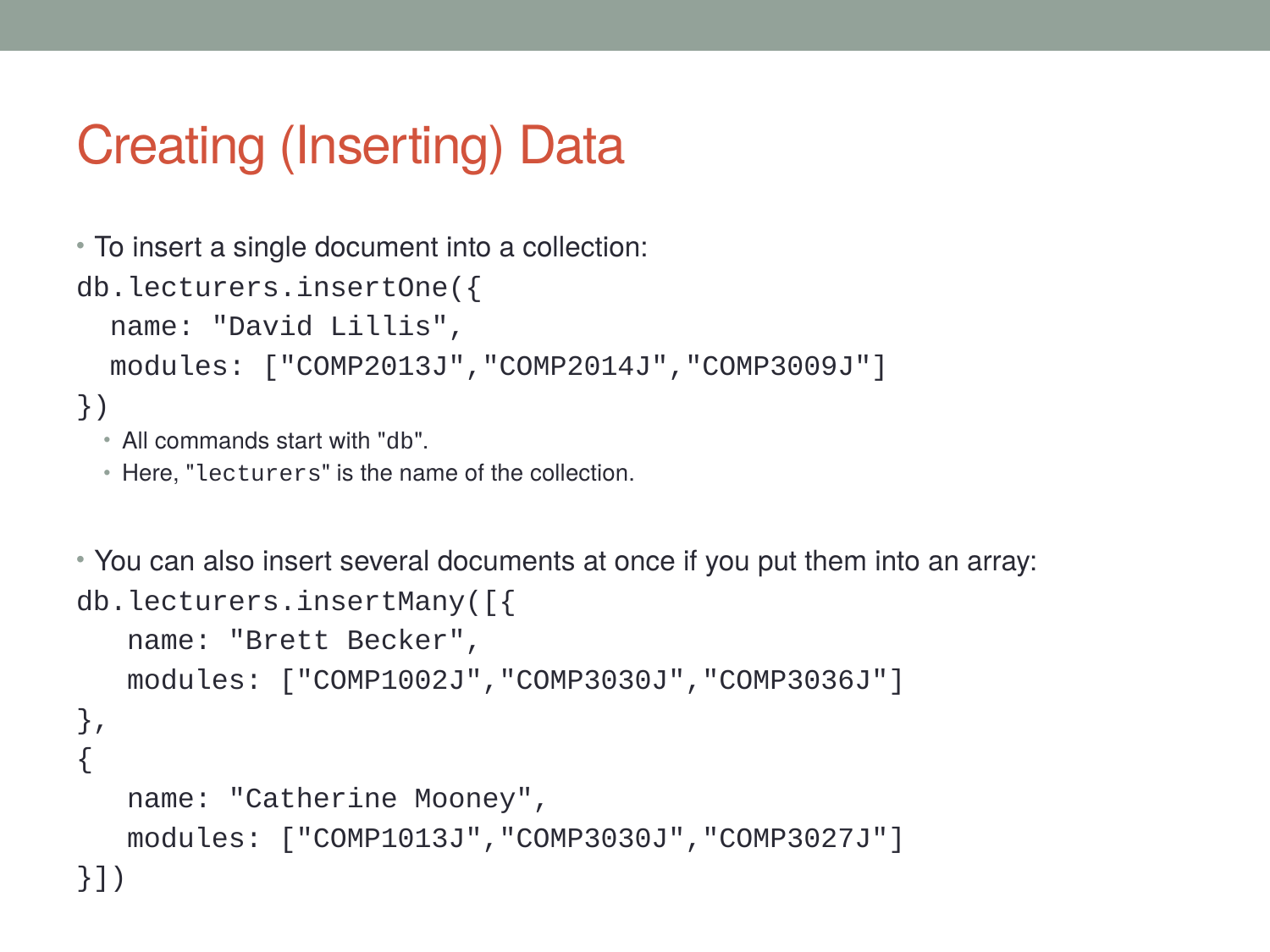

# Creating (Inserting) Data
To insert a single document into a collection:
db.lecturers.insertOne({
  name: "David Lillis",
  modules: ["COMP2013J","COMP2014J","COMP3009J"]
})
All commands start with "db".
Here, "lecturers" is the name of the collection.

You can also insert several documents at once if you put them into an array:
db.lecturers.insertMany([{
   name: "Brett Becker",
   modules: ["COMP1002J","COMP3030J","COMP3036J"]
},
{
   name: "Catherine Mooney",
   modules: ["COMP1013J","COMP3030J","COMP3027J"]
}])